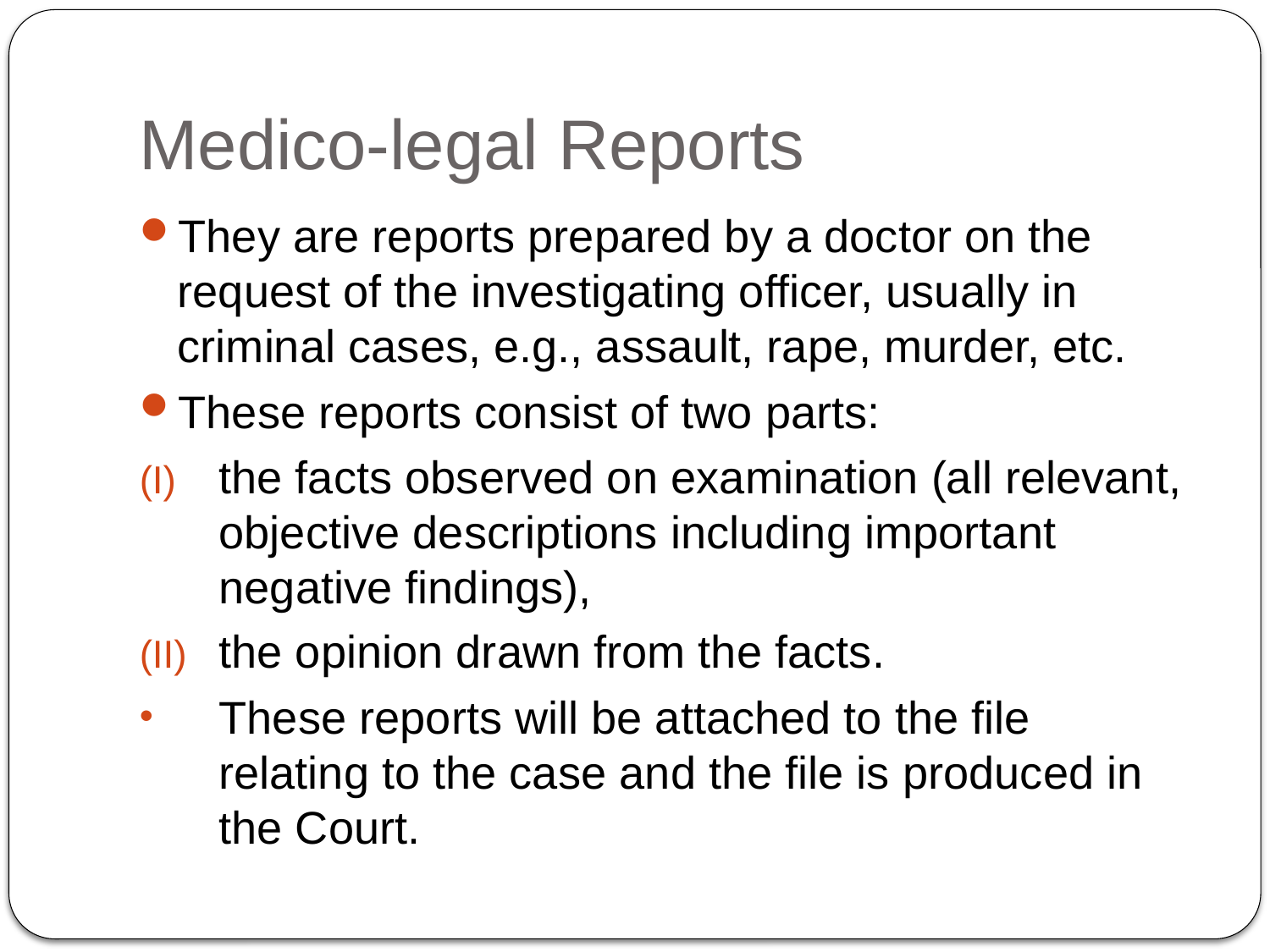

# Medico-legal Reports
They are reports prepared by a doctor on the request of the investigating officer, usually in criminal cases, e.g., assault, rape, murder, etc.
These reports consist of two parts:
the facts observed on examination (all relevant, objective descriptions including important negative findings),
the opinion drawn from the facts.
These reports will be attached to the file relating to the case and the file is produced in the Court.